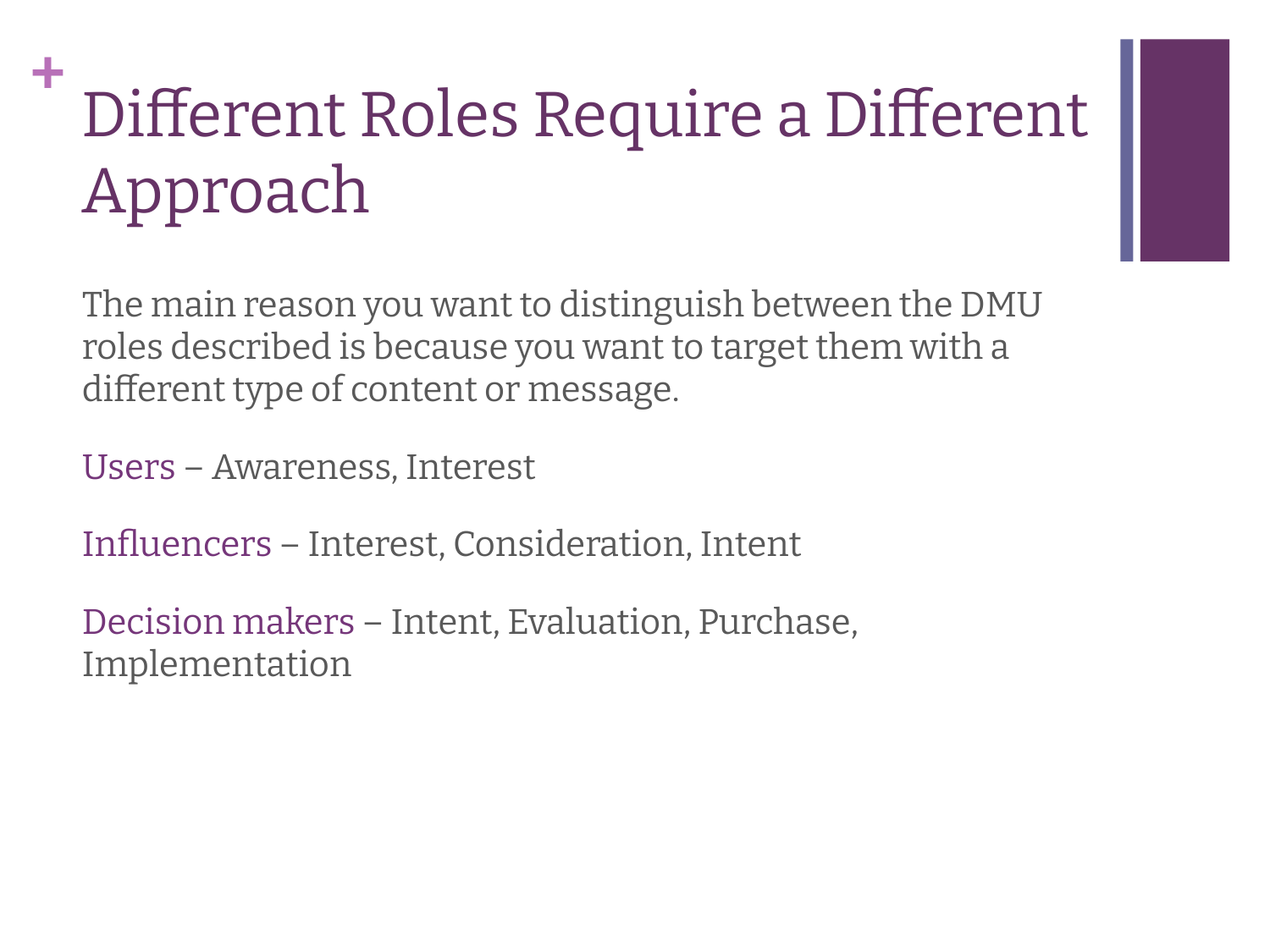

# Different Roles Require a Different Approach
The main reason you want to distinguish between the DMU roles described is because you want to target them with a different type of content or message.
Users – Awareness, Interest
Influencers – Interest, Consideration, Intent
Decision makers – Intent, Evaluation, Purchase, Implementation